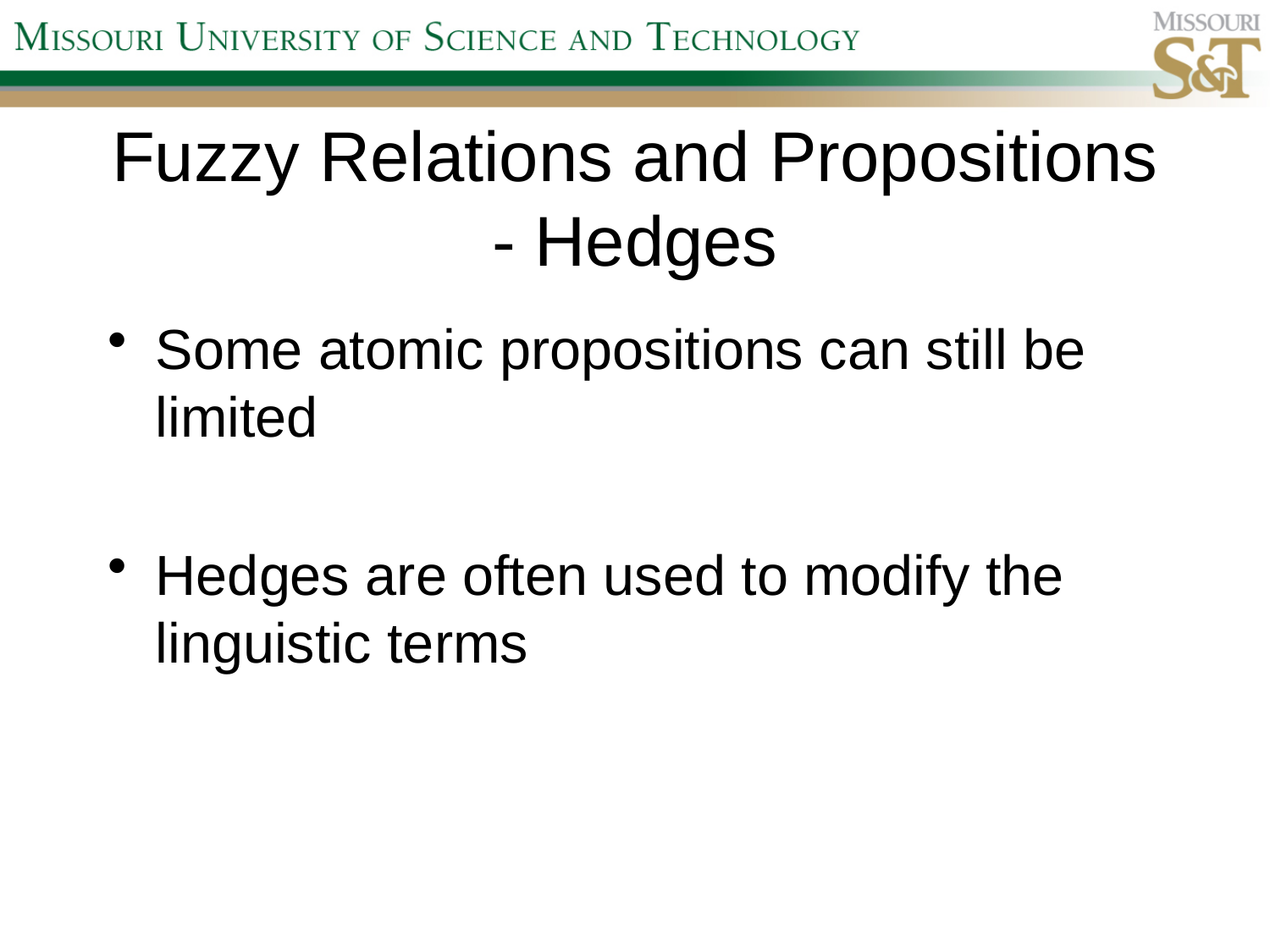

# Fuzzy Relations and Propositions - Hedges
Some atomic propositions can still be limited

Hedges are often used to modify the linguistic terms